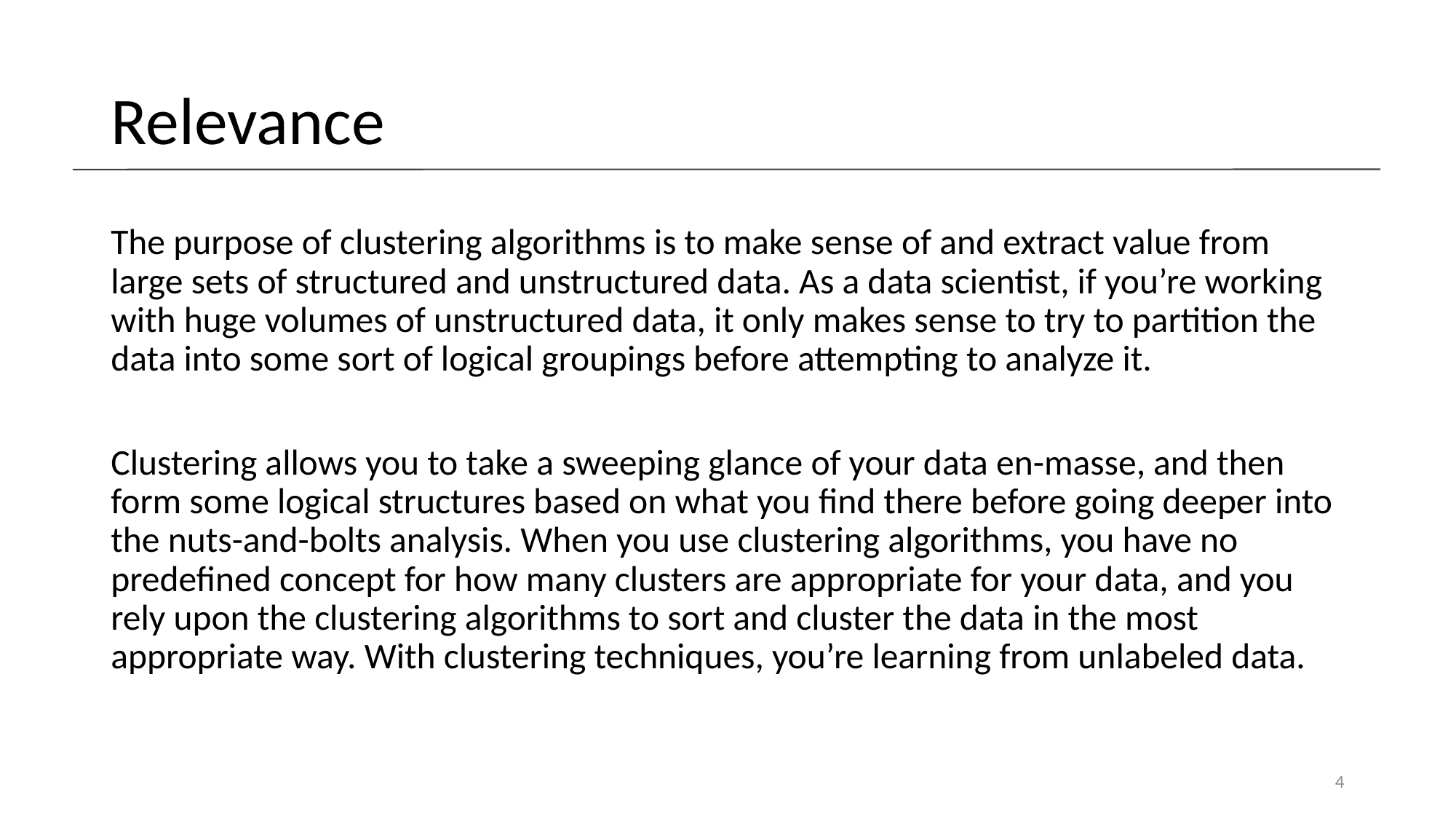

# Relevance
The purpose of clustering algorithms is to make sense of and extract value from large sets of structured and unstructured data. As a data scientist, if you’re working with huge volumes of unstructured data, it only makes sense to try to partition the data into some sort of logical groupings before attempting to analyze it.

Clustering allows you to take a sweeping glance of your data en-masse, and then form some logical structures based on what you find there before going deeper into the nuts-and-bolts analysis. When you use clustering algorithms, you have no predefined concept for how many clusters are appropriate for your data, and you rely upon the clustering algorithms to sort and cluster the data in the most appropriate way. With clustering techniques, you’re learning from unlabeled data.
4